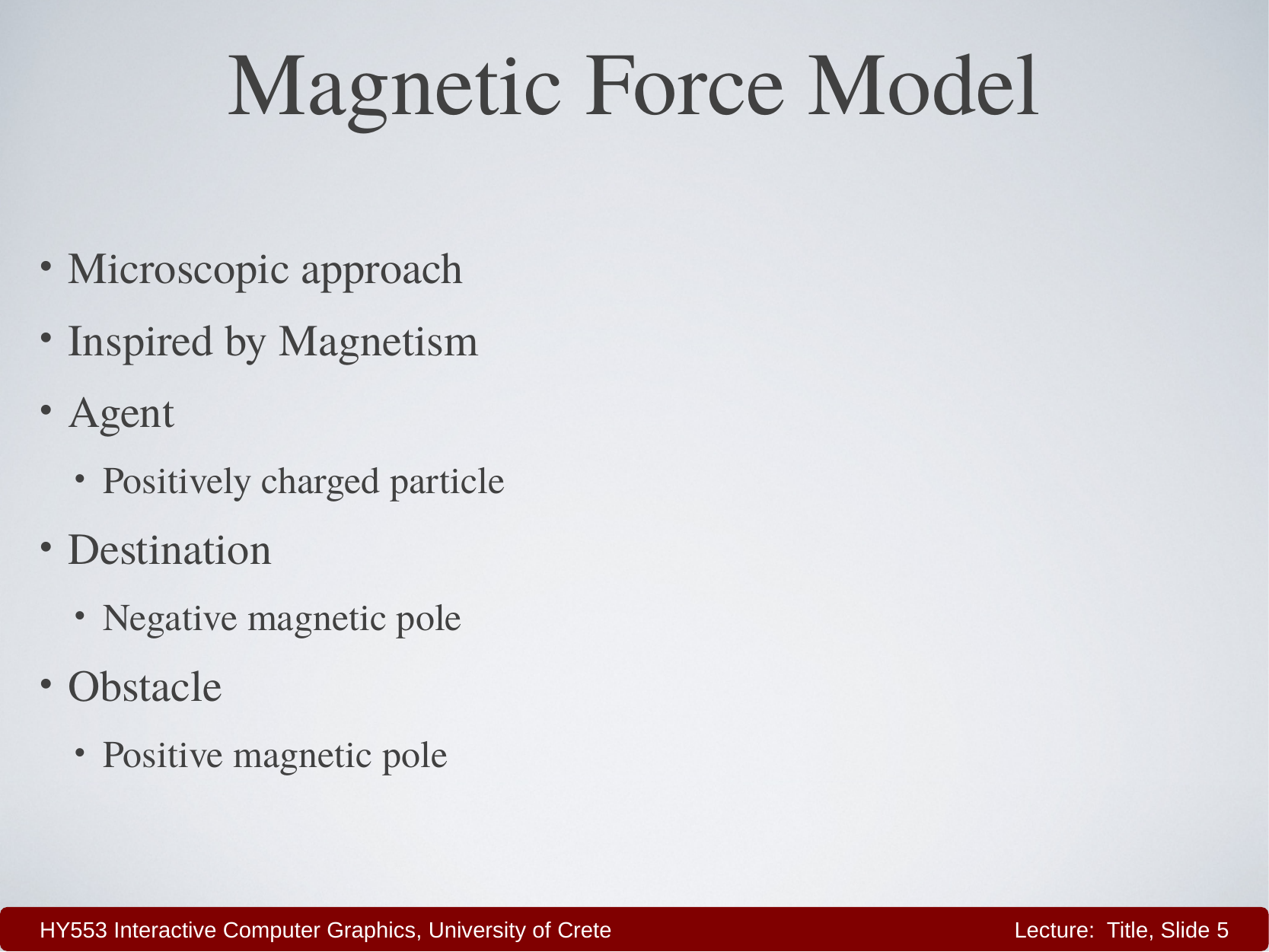

# Magnetic Force Model

Microscopic approach
Inspired by Magnetism
Agent
Positively charged particle
Destination
Negative magnetic pole
Obstacle
Positive magnetic pole